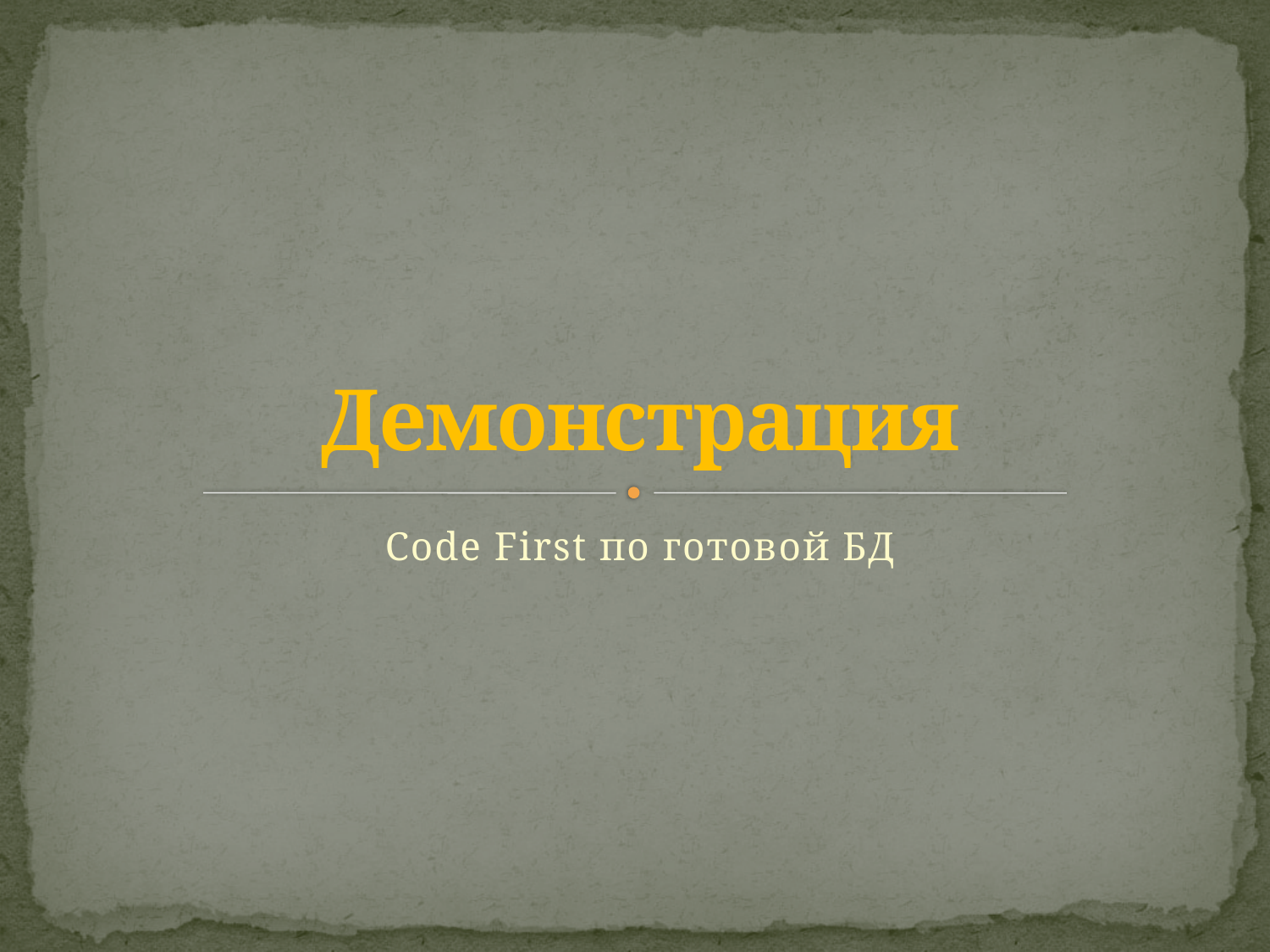

# Демонстрация
Code First по готовой БД